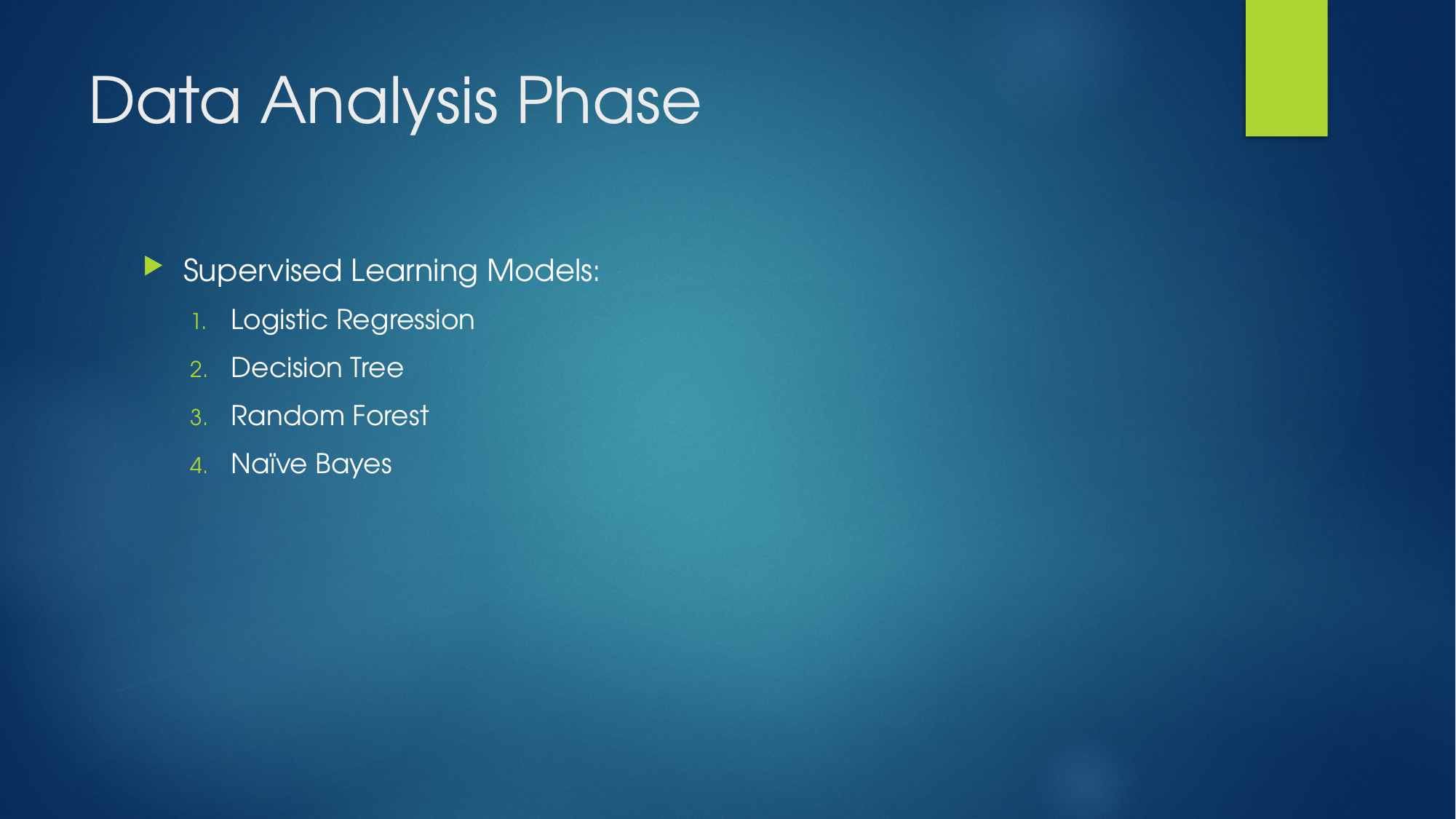

# Data Analysis Phase
Supervised Learning Models:
Logistic Regression
Decision Tree
Random Forest
Naïve Bayes